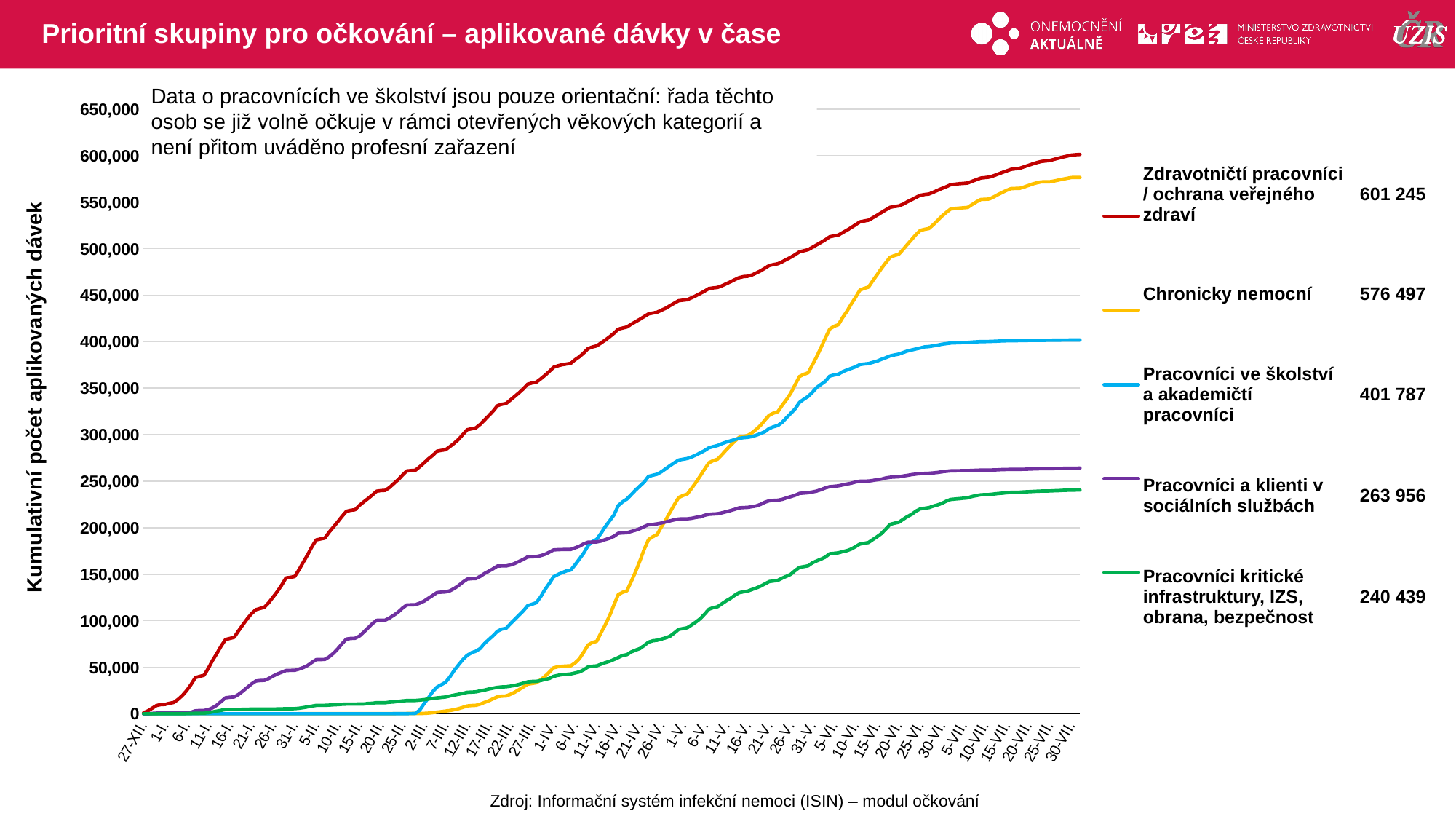

# Prioritní skupiny pro očkování – aplikované dávky v čase
Data o pracovnících ve školství jsou pouze orientační: řada těchto osob se již volně očkuje v rámci otevřených věkových kategorií a není přitom uváděno profesní zařazení

### Chart

| Category | Zdravotničtí pracovníci / ochrana veřejného zdraví | Chronicky nemocní | Pracovníci ve školství a akademičtí pracovníci | Pracovníci a klienti v sociálních službách | Pracovníci kritické infrastruktury, IZS, AČR, bezpečnost |
|---|---|---|---|---|---|
| 27-XII. | 1098.0 | 0.0 | 0.0 | 9.0 | 7.0 |
| 28-XII. | 3106.0 | 0.0 | 0.0 | 83.0 | 17.0 |
| 29-XII. | 5958.0 | 0.0 | 1.0 | 394.0 | 22.0 |
| 30-XII. | 8847.0 | 0.0 | 1.0 | 685.0 | 59.0 |
| 31-XII. | 9825.0 | 2.0 | 1.0 | 880.0 | 61.0 |
| 1-I. | 10070.0 | 2.0 | 1.0 | 885.0 | 65.0 |
| 2-I. | 11273.0 | 4.0 | 1.0 | 885.0 | 65.0 |
| 3-I. | 12143.0 | 4.0 | 1.0 | 887.0 | 65.0 |
| 4-I. | 15455.0 | 4.0 | 2.0 | 890.0 | 79.0 |
| 5-I. | 19633.0 | 4.0 | 2.0 | 902.0 | 120.0 |
| 6-I. | 24935.0 | 5.0 | 2.0 | 956.0 | 203.0 |
| 7-I. | 31421.0 | 7.0 | 2.0 | 1572.0 | 357.0 |
| 8-I. | 38785.0 | 7.0 | 3.0 | 3165.0 | 544.0 |
| 9-I. | 40111.0 | 7.0 | 3.0 | 3468.0 | 581.0 |
| 10-I. | 41285.0 | 7.0 | 3.0 | 3546.0 | 588.0 |
| 11-I. | 48689.0 | 8.0 | 3.0 | 4461.0 | 1067.0 |
| 12-I. | 57308.0 | 10.0 | 3.0 | 6405.0 | 1945.0 |
| 13-I. | 64830.0 | 14.0 | 5.0 | 9274.0 | 2855.0 |
| 14-I. | 72851.0 | 17.0 | 7.0 | 13289.0 | 3704.0 |
| 15-I. | 79821.0 | 23.0 | 7.0 | 17133.0 | 4566.0 |
| 16-I. | 80930.0 | 23.0 | 7.0 | 17747.0 | 4567.0 |
| 17-I. | 82150.0 | 23.0 | 7.0 | 17989.0 | 4568.0 |
| 18-I. | 88967.0 | 28.0 | 7.0 | 20714.0 | 4689.0 |
| 19-I. | 95478.0 | 32.0 | 8.0 | 24242.0 | 4804.0 |
| 20-I. | 101868.0 | 34.0 | 8.0 | 28172.0 | 4886.0 |
| 21-I. | 107497.0 | 40.0 | 10.0 | 31972.0 | 5007.0 |
| 22-I. | 111766.0 | 42.0 | 10.0 | 35103.0 | 5043.0 |
| 23-I. | 113155.0 | 42.0 | 10.0 | 35716.0 | 5046.0 |
| 24-I. | 114421.0 | 43.0 | 10.0 | 35842.0 | 5050.0 |
| 25-I. | 119355.0 | 43.0 | 10.0 | 37757.0 | 5077.0 |
| 26-I. | 125291.0 | 44.0 | 10.0 | 40406.0 | 5125.0 |
| 27-I. | 131366.0 | 44.0 | 10.0 | 42781.0 | 5174.0 |
| 28-I. | 138219.0 | 45.0 | 10.0 | 44574.0 | 5291.0 |
| 29-I. | 145907.0 | 46.0 | 11.0 | 46423.0 | 5445.0 |
| 30-I. | 146672.0 | 46.0 | 11.0 | 46602.0 | 5446.0 |
| 31-I. | 147428.0 | 46.0 | 11.0 | 46665.0 | 5467.0 |
| 1-II. | 154585.0 | 48.0 | 11.0 | 47956.0 | 5901.0 |
| 2-II. | 162842.0 | 49.0 | 14.0 | 49625.0 | 6582.0 |
| 3-II. | 170708.0 | 50.0 | 16.0 | 51813.0 | 7359.0 |
| 4-II. | 179329.0 | 52.0 | 16.0 | 55175.0 | 8175.0 |
| 5-II. | 186819.0 | 54.0 | 16.0 | 58151.0 | 8994.0 |
| 6-II. | 187840.0 | 54.0 | 16.0 | 58193.0 | 9008.0 |
| 7-II. | 188787.0 | 54.0 | 16.0 | 58371.0 | 9012.0 |
| 8-II. | 195140.0 | 58.0 | 16.0 | 61122.0 | 9276.0 |
| 9-II. | 200779.0 | 61.0 | 18.0 | 64943.0 | 9605.0 |
| 10-II. | 206316.0 | 63.0 | 19.0 | 69751.0 | 9812.0 |
| 11-II. | 212157.0 | 74.0 | 20.0 | 75197.0 | 10171.0 |
| 12-II. | 217598.0 | 79.0 | 22.0 | 80225.0 | 10357.0 |
| 13-II. | 218759.0 | 84.0 | 25.0 | 80935.0 | 10369.0 |
| 14-II. | 219291.0 | 86.0 | 25.0 | 81067.0 | 10371.0 |
| 15-II. | 223871.0 | 89.0 | 25.0 | 83383.0 | 10472.0 |
| 16-II. | 227721.0 | 96.0 | 27.0 | 87648.0 | 10533.0 |
| 17-II. | 231207.0 | 106.0 | 28.0 | 92169.0 | 11028.0 |
| 18-II. | 235023.0 | 117.0 | 32.0 | 96741.0 | 11317.0 |
| 19-II. | 239169.0 | 136.0 | 38.0 | 100394.0 | 11884.0 |
| 20-II. | 239794.0 | 139.0 | 41.0 | 100556.0 | 11892.0 |
| 21-II. | 240096.0 | 139.0 | 41.0 | 100560.0 | 11912.0 |
| 22-II. | 243221.0 | 163.0 | 43.0 | 103016.0 | 12406.0 |
| 23-II. | 247450.0 | 172.0 | 49.0 | 105953.0 | 12728.0 |
| 24-II. | 251527.0 | 189.0 | 58.0 | 109267.0 | 13223.0 |
| 25-II. | 256434.0 | 212.0 | 105.0 | 113493.0 | 13768.0 |
| 26-II. | 260944.0 | 260.0 | 163.0 | 116923.0 | 14223.0 |
| 27-II. | 261401.0 | 266.0 | 203.0 | 117088.0 | 14247.0 |
| 28-II. | 261716.0 | 267.0 | 400.0 | 117193.0 | 14266.0 |
| 1-III. | 265438.0 | 314.0 | 3928.0 | 118900.0 | 14606.0 |
| 2-III. | 269627.0 | 388.0 | 10826.0 | 121023.0 | 15120.0 |
| 3-III. | 273948.0 | 690.0 | 16967.0 | 124159.0 | 15835.0 |
| 4-III. | 277667.0 | 1192.0 | 23800.0 | 127132.0 | 16438.0 |
| 5-III. | 282206.0 | 1744.0 | 28605.0 | 130222.0 | 17083.0 |
| 6-III. | 283075.0 | 2267.0 | 31225.0 | 130642.0 | 17492.0 |
| 7-III. | 283811.0 | 2923.0 | 33820.0 | 130942.0 | 18011.0 |
| 8-III. | 287176.0 | 3510.0 | 39689.0 | 132134.0 | 19066.0 |
| 9-III. | 290867.0 | 4403.0 | 46631.0 | 134652.0 | 20093.0 |
| 10-III. | 295006.0 | 5456.0 | 52604.0 | 137791.0 | 20934.0 |
| 11-III. | 300255.0 | 6859.0 | 58296.0 | 141564.0 | 21878.0 |
| 12-III. | 305317.0 | 8400.0 | 62798.0 | 144721.0 | 23017.0 |
| 13-III. | 306309.0 | 8857.0 | 65553.0 | 145147.0 | 23222.0 |
| 14-III. | 307307.0 | 9025.0 | 67258.0 | 145255.0 | 23540.0 |
| 15-III. | 311087.0 | 10333.0 | 70096.0 | 147609.0 | 24515.0 |
| 16-III. | 315783.0 | 12174.0 | 75505.0 | 150717.0 | 25448.0 |
| 17-III. | 320560.0 | 13951.0 | 79789.0 | 153206.0 | 26604.0 |
| 18-III. | 325343.0 | 16076.0 | 83911.0 | 155864.0 | 27539.0 |
| 19-III. | 331127.0 | 18343.0 | 88665.0 | 158790.0 | 28407.0 |
| 20-III. | 332630.0 | 18916.0 | 90978.0 | 158846.0 | 28809.0 |
| 21-III. | 333460.0 | 19041.0 | 91713.0 | 158862.0 | 28976.0 |
| 22-III. | 337222.0 | 20930.0 | 96643.0 | 159909.0 | 29643.0 |
| 23-III. | 341169.0 | 23093.0 | 101310.0 | 161495.0 | 30397.0 |
| 24-III. | 345049.0 | 25924.0 | 105920.0 | 163749.0 | 31601.0 |
| 25-III. | 349300.0 | 28740.0 | 110628.0 | 165930.0 | 32935.0 |
| 26-III. | 354233.0 | 31821.0 | 116164.0 | 168534.0 | 34224.0 |
| 27-III. | 355535.0 | 32472.0 | 117694.0 | 168751.0 | 34683.0 |
| 28-III. | 356387.0 | 33253.0 | 119339.0 | 168919.0 | 34771.0 |
| 29-III. | 359843.0 | 36398.0 | 125541.0 | 169888.0 | 35636.0 |
| 30-III. | 363724.0 | 40158.0 | 133400.0 | 171357.0 | 36857.0 |
| 31-III. | 367844.0 | 44531.0 | 139966.0 | 173594.0 | 37871.0 |
| 1-IV. | 372436.0 | 49351.0 | 147189.0 | 176074.0 | 40171.0 |
| 2-IV. | 373997.0 | 50473.0 | 149671.0 | 176349.0 | 41232.0 |
| 3-IV. | 375185.0 | 51016.0 | 151677.0 | 176497.0 | 42033.0 |
| 4-IV. | 375948.0 | 51255.0 | 153479.0 | 176543.0 | 42282.0 |
| 5-IV. | 376624.0 | 51518.0 | 154399.0 | 176575.0 | 42752.0 |
| 6-IV. | 380603.0 | 54620.0 | 160152.0 | 178322.0 | 43841.0 |
| 7-IV. | 383798.0 | 59188.0 | 166403.0 | 180069.0 | 44938.0 |
| 8-IV. | 387914.0 | 66183.0 | 172712.0 | 182662.0 | 47215.0 |
| 9-IV. | 392505.0 | 73855.0 | 180747.0 | 184423.0 | 50322.0 |
| 10-IV. | 394293.0 | 76550.0 | 184980.0 | 184545.0 | 51055.0 |
| 11-IV. | 395405.0 | 77810.0 | 187435.0 | 184656.0 | 51426.0 |
| 12-IV. | 398543.0 | 86956.0 | 193912.0 | 185552.0 | 53256.0 |
| 13-IV. | 401798.0 | 95697.0 | 201142.0 | 187225.0 | 54935.0 |
| 14-IV. | 405202.0 | 105447.0 | 207369.0 | 188614.0 | 56313.0 |
| 15-IV. | 409016.0 | 117032.0 | 213651.0 | 190718.0 | 58316.0 |
| 16-IV. | 413408.0 | 128026.0 | 223729.0 | 193959.0 | 60394.0 |
| 17-IV. | 414625.0 | 130537.0 | 227792.0 | 194323.0 | 62647.0 |
| 18-IV. | 415756.0 | 132048.0 | 230733.0 | 194557.0 | 63483.0 |
| 19-IV. | 418673.0 | 141967.0 | 235456.0 | 195923.0 | 66379.0 |
| 20-IV. | 421400.0 | 152498.0 | 240359.0 | 197301.0 | 68335.0 |
| 21-IV. | 424044.0 | 164104.0 | 244705.0 | 198951.0 | 70026.0 |
| 22-IV. | 426959.0 | 176684.0 | 249062.0 | 201170.0 | 73248.0 |
| 23-IV. | 429795.0 | 187116.0 | 255110.0 | 203114.0 | 76922.0 |
| 24-IV. | 430758.0 | 190268.0 | 256298.0 | 203501.0 | 78397.0 |
| 25-IV. | 431623.0 | 192716.0 | 257477.0 | 204155.0 | 78932.0 |
| 26-IV. | 433751.0 | 200889.0 | 260030.0 | 205021.0 | 80235.0 |
| 27-IV. | 435944.0 | 208284.0 | 263322.0 | 206204.0 | 81591.0 |
| 28-IV. | 438687.0 | 216679.0 | 266659.0 | 207319.0 | 83324.0 |
| 29-IV. | 441369.0 | 224891.0 | 269794.0 | 208422.0 | 86899.0 |
| 30-IV. | 444012.0 | 232409.0 | 272658.0 | 209358.0 | 90692.0 |
| 1-V. | 444512.0 | 234587.0 | 273553.0 | 209451.0 | 91536.0 |
| 2-V. | 445087.0 | 236155.0 | 274345.0 | 209565.0 | 92455.0 |
| 3-V. | 447156.0 | 242306.0 | 276001.0 | 210112.0 | 95455.0 |
| 4-V. | 449362.0 | 248673.0 | 278050.0 | 211045.0 | 98638.0 |
| 5-V. | 451768.0 | 255681.0 | 280441.0 | 211624.0 | 102167.0 |
| 6-V. | 454282.0 | 262880.0 | 282845.0 | 213330.0 | 107071.0 |
| 7-V. | 457072.0 | 269809.0 | 285839.0 | 214365.0 | 112298.0 |
| 8-V. | 457753.0 | 272031.0 | 287109.0 | 214722.0 | 114006.0 |
| 9-V. | 458270.0 | 273560.0 | 288277.0 | 214961.0 | 115001.0 |
| 10-V. | 459942.0 | 278370.0 | 290257.0 | 215950.0 | 118203.0 |
| 11-V. | 462136.0 | 283503.0 | 291978.0 | 217132.0 | 121293.0 |
| 12-V. | 464302.0 | 288299.0 | 293310.0 | 218377.0 | 124021.0 |
| 13-V. | 466623.0 | 293009.0 | 294645.0 | 219761.0 | 127396.0 |
| 14-V. | 468774.0 | 297123.0 | 295990.0 | 221304.0 | 130118.0 |
| 15-V. | 469891.0 | 298270.0 | 296775.0 | 221597.0 | 131031.0 |
| 16-V. | 470300.0 | 299115.0 | 297142.0 | 221822.0 | 131760.0 |
| 17-V. | 471666.0 | 302124.0 | 297962.0 | 222586.0 | 133576.0 |
| 18-V. | 473882.0 | 305841.0 | 299442.0 | 223425.0 | 135121.0 |
| 19-V. | 476070.0 | 310106.0 | 301209.0 | 225064.0 | 137146.0 |
| 20-V. | 478944.0 | 315760.0 | 303218.0 | 227371.0 | 139570.0 |
| 21-V. | 481867.0 | 320987.0 | 306781.0 | 228931.0 | 142084.0 |
| 22-V. | 482875.0 | 323235.0 | 308539.0 | 229326.0 | 142733.0 |
| 23-V. | 483776.0 | 324725.0 | 309861.0 | 229532.0 | 143369.0 |
| 24-V. | 485888.0 | 331715.0 | 313309.0 | 230407.0 | 145758.0 |
| 25-V. | 488374.0 | 337741.0 | 318330.0 | 232015.0 | 147736.0 |
| 26-V. | 490749.0 | 344709.0 | 322967.0 | 233345.0 | 149948.0 |
| 27-V. | 493473.0 | 353775.0 | 327788.0 | 234828.0 | 153901.0 |
| 28-V. | 496600.0 | 362560.0 | 334679.0 | 236848.0 | 157343.0 |
| 29-V. | 497674.0 | 364824.0 | 338091.0 | 237230.0 | 158159.0 |
| 30-V. | 498847.0 | 366485.0 | 341077.0 | 237542.0 | 158966.0 |
| 31-V. | 501414.0 | 375115.0 | 345554.0 | 238358.0 | 162241.0 |
| 1-VI. | 504068.0 | 383927.0 | 350709.0 | 239351.0 | 164304.0 |
| 2-VI. | 506781.0 | 393886.0 | 354157.0 | 240851.0 | 166210.0 |
| 3-VI. | 509555.0 | 403994.0 | 357474.0 | 242758.0 | 168454.0 |
| 4-VI. | 512750.0 | 413505.0 | 362896.0 | 244055.0 | 171976.0 |
| 5-VI. | 513692.0 | 416470.0 | 364108.0 | 244429.0 | 172371.0 |
| 6-VI. | 514525.0 | 418201.0 | 364993.0 | 244935.0 | 172938.0 |
| 7-VI. | 517201.0 | 425915.0 | 367650.0 | 245918.0 | 174226.0 |
| 8-VI. | 519802.0 | 432709.0 | 369599.0 | 246930.0 | 175285.0 |
| 9-VI. | 522656.0 | 440532.0 | 371274.0 | 247795.0 | 177013.0 |
| 10-VI. | 525682.0 | 447701.0 | 373011.0 | 249083.0 | 179631.0 |
| 11-VI. | 528719.0 | 455363.0 | 375354.0 | 249862.0 | 182480.0 |
| 12-VI. | 529670.0 | 457299.0 | 376004.0 | 249969.0 | 183188.0 |
| 13-VI. | 530555.0 | 458641.0 | 376417.0 | 250126.0 | 184060.0 |
| 14-VI. | 533206.0 | 465569.0 | 377804.0 | 250748.0 | 187252.0 |
| 15-VI. | 535933.0 | 472020.0 | 379103.0 | 251543.0 | 190327.0 |
| 16-VI. | 538823.0 | 478767.0 | 381011.0 | 252191.0 | 193755.0 |
| 17-VI. | 541619.0 | 484879.0 | 382718.0 | 253420.0 | 198515.0 |
| 18-VI. | 544366.0 | 490790.0 | 384693.0 | 254204.0 | 203593.0 |
| 19-VI. | 545283.0 | 492550.0 | 385728.0 | 254460.0 | 204812.0 |
| 20-VI. | 545879.0 | 493866.0 | 386600.0 | 254686.0 | 205766.0 |
| 21-VI. | 547748.0 | 499073.0 | 388312.0 | 255461.0 | 208962.0 |
| 22-VI. | 550338.0 | 504567.0 | 389911.0 | 256226.0 | 211926.0 |
| 23-VI. | 552590.0 | 509800.0 | 391056.0 | 257001.0 | 214387.0 |
| 24-VI. | 555072.0 | 515104.0 | 392178.0 | 257593.0 | 217794.0 |
| 25-VI. | 557337.0 | 519506.0 | 393200.0 | 258097.0 | 220222.0 |
| 26-VI. | 558148.0 | 520739.0 | 394368.0 | 258294.0 | 220886.0 |
| 27-VI. | 558679.0 | 521539.0 | 394714.0 | 258476.0 | 221567.0 |
| 28-VI. | 560571.0 | 525671.0 | 395454.0 | 258844.0 | 223180.0 |
| 29-VI. | 562631.0 | 530200.0 | 396215.0 | 259296.0 | 224456.0 |
| 30-VI. | 564654.0 | 534864.0 | 397185.0 | 260050.0 | 226141.0 |
| 1-VII. | 566462.0 | 538892.0 | 397856.0 | 260593.0 | 228502.0 |
| 2-VII. | 568647.0 | 542461.0 | 398487.0 | 261043.0 | 230297.0 |
| 3-VII. | 569218.0 | 543127.0 | 398670.0 | 261126.0 | 230747.0 |
| 4-VII. | 569737.0 | 543522.0 | 398818.0 | 261184.0 | 231192.0 |
| 5-VII. | 570099.0 | 543866.0 | 399007.0 | 261240.0 | 231624.0 |
| 6-VII. | 570503.0 | 544308.0 | 399158.0 | 261291.0 | 232050.0 |
| 7-VII. | 572403.0 | 547393.0 | 399532.0 | 261511.0 | 233503.0 |
| 8-VII. | 574083.0 | 550231.0 | 399789.0 | 261671.0 | 234430.0 |
| 9-VII. | 575802.0 | 552781.0 | 400009.0 | 261880.0 | 235317.0 |
| 10-VII. | 576361.0 | 553047.0 | 400083.0 | 261896.0 | 235462.0 |
| 11-VII. | 576823.0 | 553327.0 | 400154.0 | 261928.0 | 235623.0 |
| 12-VII. | 578336.0 | 555503.0 | 400344.0 | 262034.0 | 236178.0 |
| 13-VII. | 580059.0 | 558080.0 | 400545.0 | 262190.0 | 236673.0 |
| 14-VII. | 581869.0 | 560434.0 | 400752.0 | 262433.0 | 237082.0 |
| 15-VII. | 583486.0 | 562621.0 | 400885.0 | 262547.0 | 237488.0 |
| 16-VII. | 585180.0 | 564474.0 | 401017.0 | 262646.0 | 237992.0 |
| 17-VII. | 585787.0 | 564655.0 | 401060.0 | 262658.0 | 238054.0 |
| 18-VII. | 586318.0 | 564768.0 | 401088.0 | 262665.0 | 238092.0 |
| 19-VII. | 587875.0 | 566157.0 | 401180.0 | 262718.0 | 238438.0 |
| 20-VII. | 589384.0 | 567789.0 | 401262.0 | 262894.0 | 238674.0 |
| 21-VII. | 591014.0 | 569421.0 | 401337.0 | 263097.0 | 238908.0 |
| 22-VII. | 592460.0 | 570707.0 | 401396.0 | 263259.0 | 239135.0 |
| 23-VII. | 593640.0 | 571709.0 | 401450.0 | 263365.0 | 239323.0 |
| 24-VII. | 594212.0 | 571775.0 | 401474.0 | 263379.0 | 239379.0 |
| 25-VII. | 594667.0 | 571824.0 | 401488.0 | 263383.0 | 239425.0 |
| 26-VII. | 595949.0 | 572686.0 | 401553.0 | 263480.0 | 239673.0 |
| 27-VII. | 597220.0 | 573624.0 | 401613.0 | 263708.0 | 239825.0 |
| 28-VII. | 598376.0 | 574634.0 | 401670.0 | 263757.0 | 240092.0 |
| 29-VII. | 599445.0 | 575543.0 | 401708.0 | 263914.0 | 240248.0 |
| 30-VII. | 600531.0 | 576400.0 | 401764.0 | 263948.0 | 240408.0 |
| 31-VII. | 600938.0 | 576469.0 | 401782.0 | 263954.0 | 240428.0 |
| 1-VIII. | 601245.0 | 576497.0 | 401787.0 | 263956.0 | 240439.0 |
| Zdravotničtí pracovníci / ochrana veřejného zdraví | 601 245 |
| --- | --- |
| Chronicky nemocní | 576 497 |
| Pracovníci ve školství a akademičtí pracovníci | 401 787 |
| Pracovníci a klienti v sociálních službách | 263 956 |
| Pracovníci kritické infrastruktury, IZS, obrana, bezpečnost | 240 439 |
Kumulativní počet aplikovaných dávek
Zdroj: Informační systém infekční nemoci (ISIN) – modul očkování